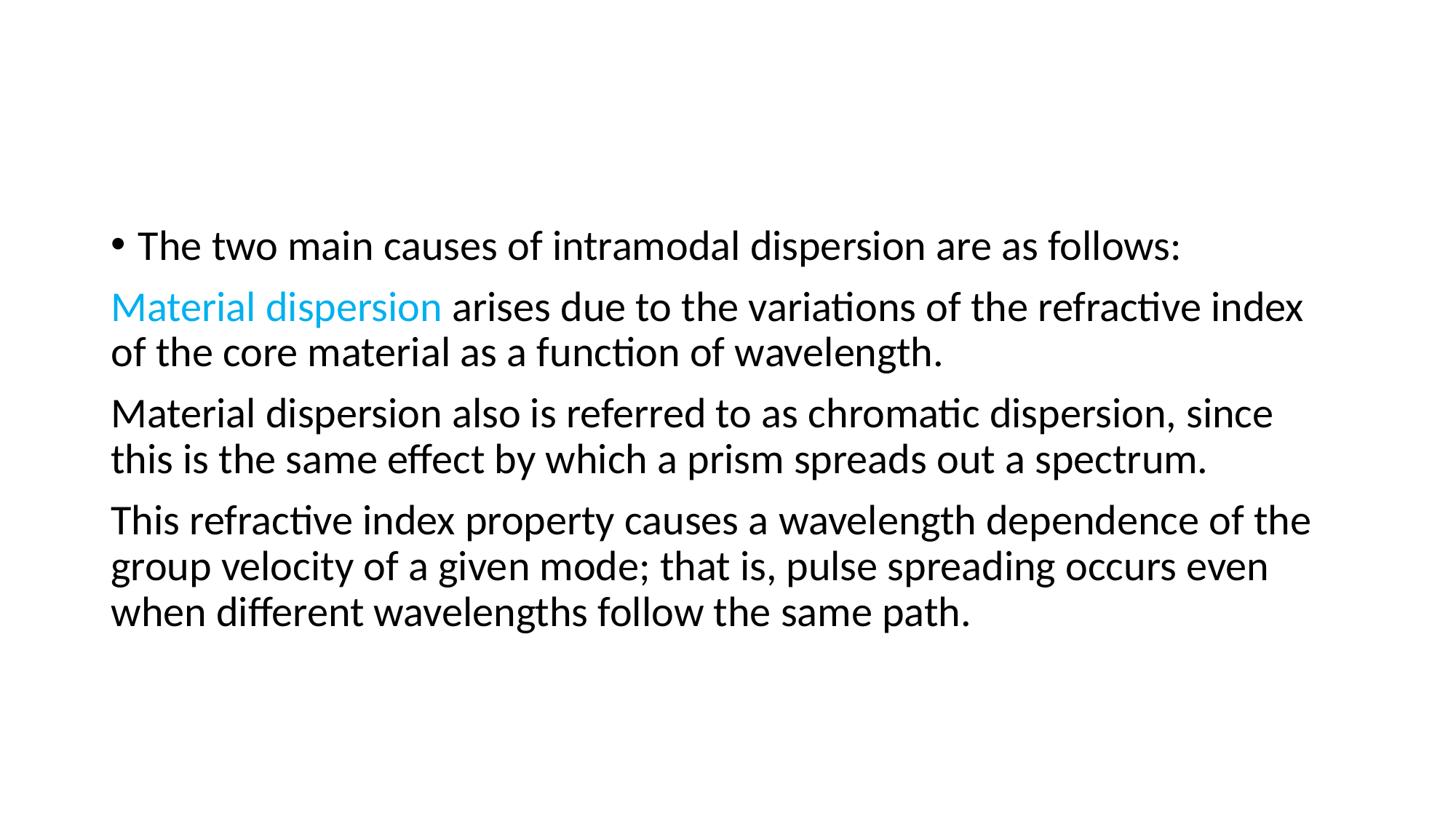

#
The two main causes of intramodal dispersion are as follows:
Material dispersion arises due to the variations of the refractive index of the core material as a function of wavelength.
Material dispersion also is referred to as chromatic dispersion, since this is the same effect by which a prism spreads out a spectrum.
This refractive index property causes a wavelength dependence of the group velocity of a given mode; that is, pulse spreading occurs even when different wavelengths follow the same path.